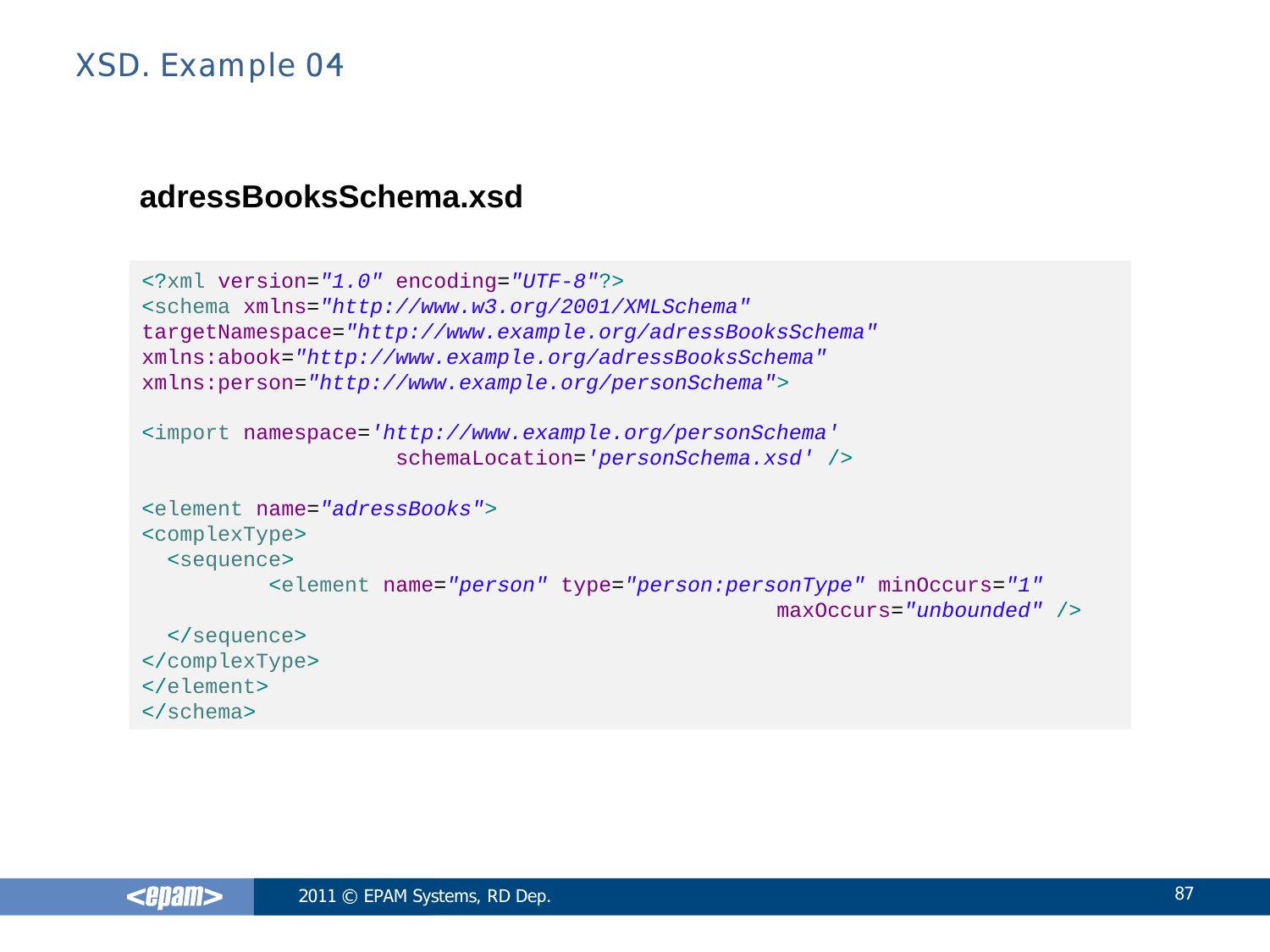

# XSD. Example 04
adressBooksSchema.xsd
<?xml version="1.0" encoding="UTF-8"?>
<schema xmlns="http://www.w3.org/2001/XMLSchema"
targetNamespace="http://www.example.org/adressBooksSchema"
xmlns:abook="http://www.example.org/adressBooksSchema"
xmlns:person="http://www.example.org/personSchema">

<import namespace='http://www.example.org/personSchema'
		schemaLocation='personSchema.xsd' />

<element name="adressBooks">
<complexType>
  <sequence>
	<element name="person" type="person:personType" minOccurs="1"
					maxOccurs="unbounded" />
  </sequence>
</complexType>
</element>
</schema>
87
2011 © EPAM Systems, RD Dep.